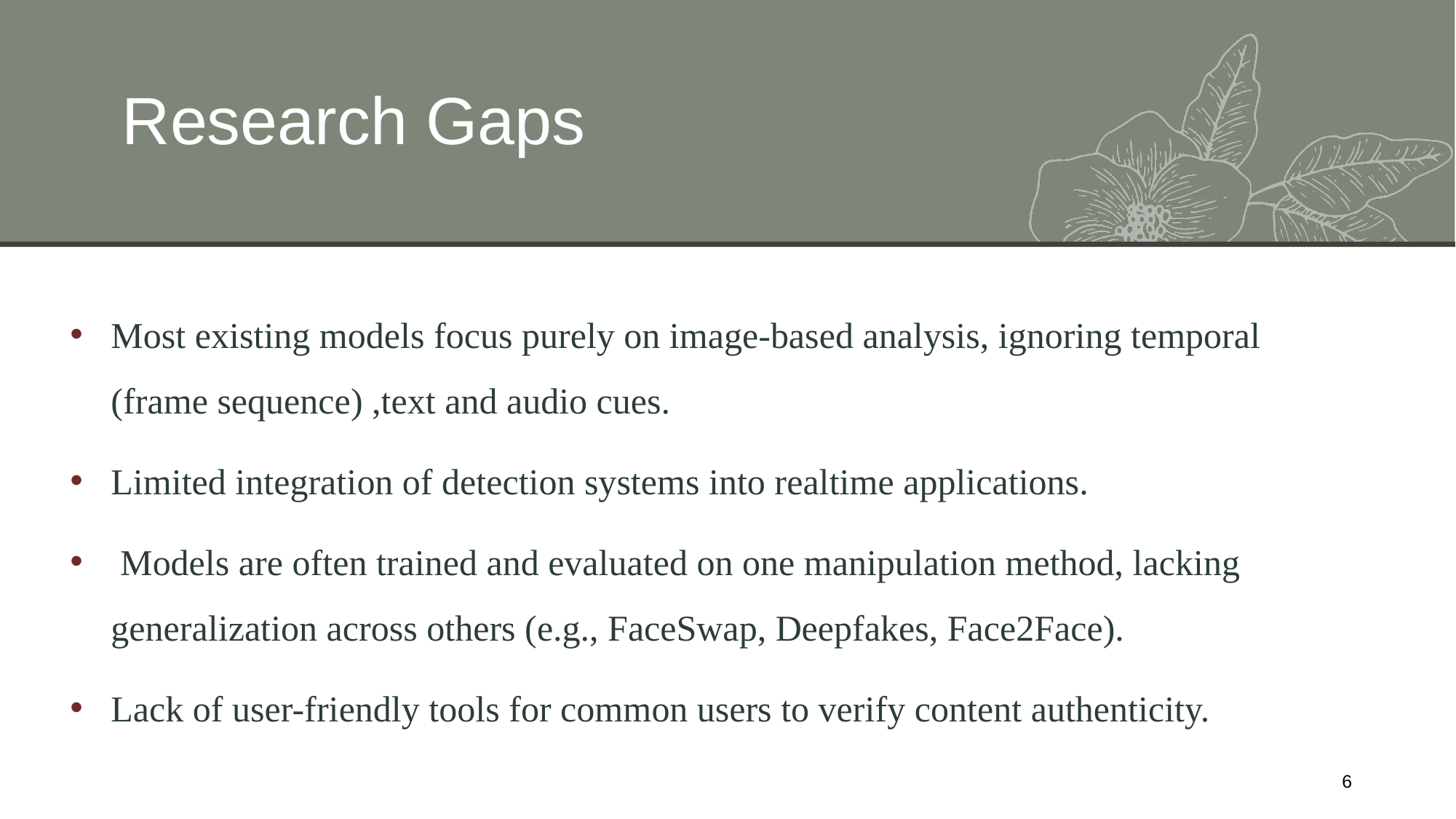

# Research Gaps
Most existing models focus purely on image-based analysis, ignoring temporal (frame sequence) ,text and audio cues.
Limited integration of detection systems into realtime applications.
 Models are often trained and evaluated on one manipulation method, lacking generalization across others (e.g., FaceSwap, Deepfakes, Face2Face).
Lack of user-friendly tools for common users to verify content authenticity.
6